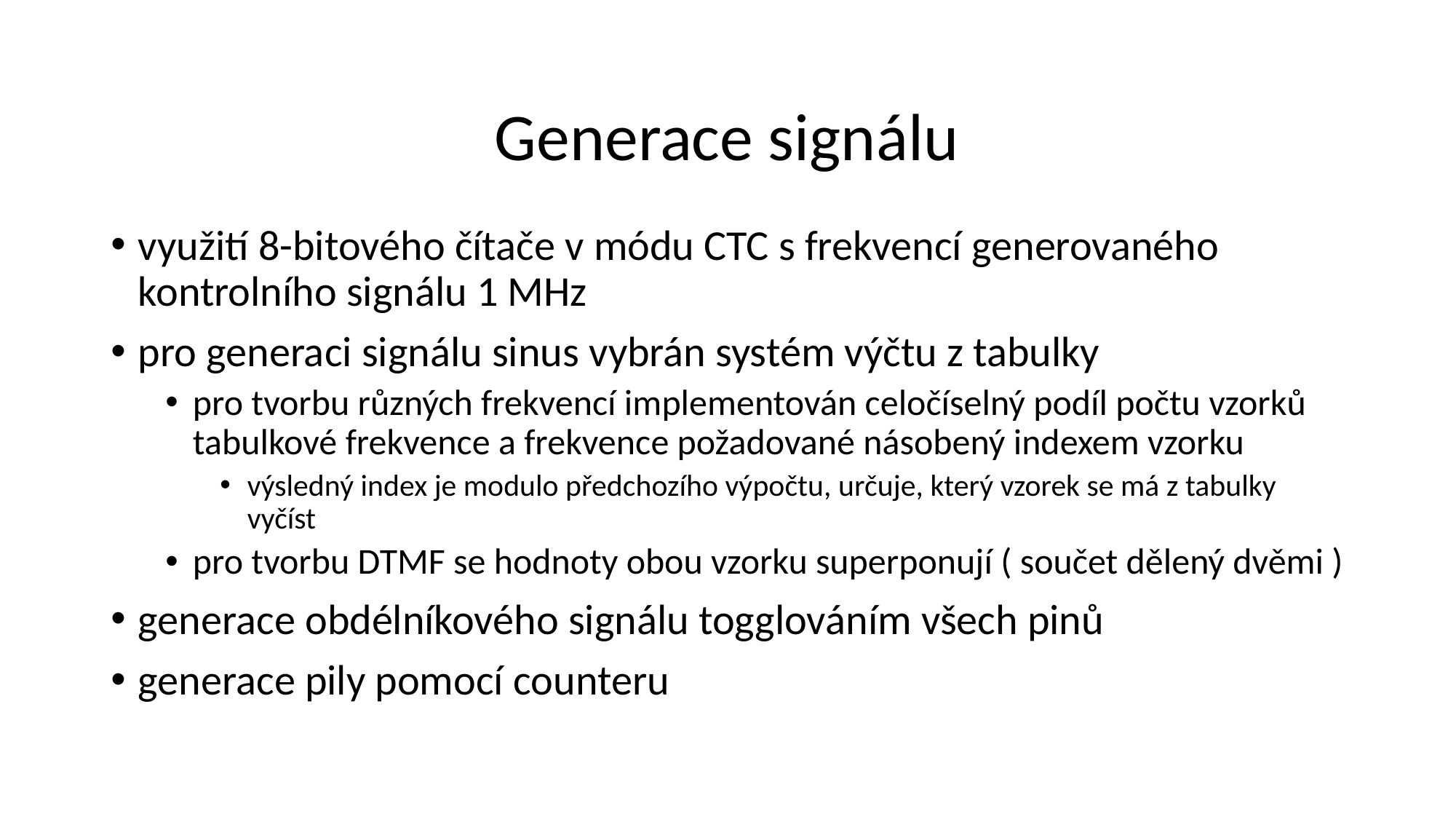

# Generace signálu
využití 8-bitového čítače v módu CTC s frekvencí generovaného kontrolního signálu 1 MHz
pro generaci signálu sinus vybrán systém výčtu z tabulky
pro tvorbu různých frekvencí implementován celočíselný podíl počtu vzorků tabulkové frekvence a frekvence požadované násobený indexem vzorku
výsledný index je modulo předchozího výpočtu, určuje, který vzorek se má z tabulky vyčíst
pro tvorbu DTMF se hodnoty obou vzorku superponují ( součet dělený dvěmi )
generace obdélníkového signálu togglováním všech pinů
generace pily pomocí counteru